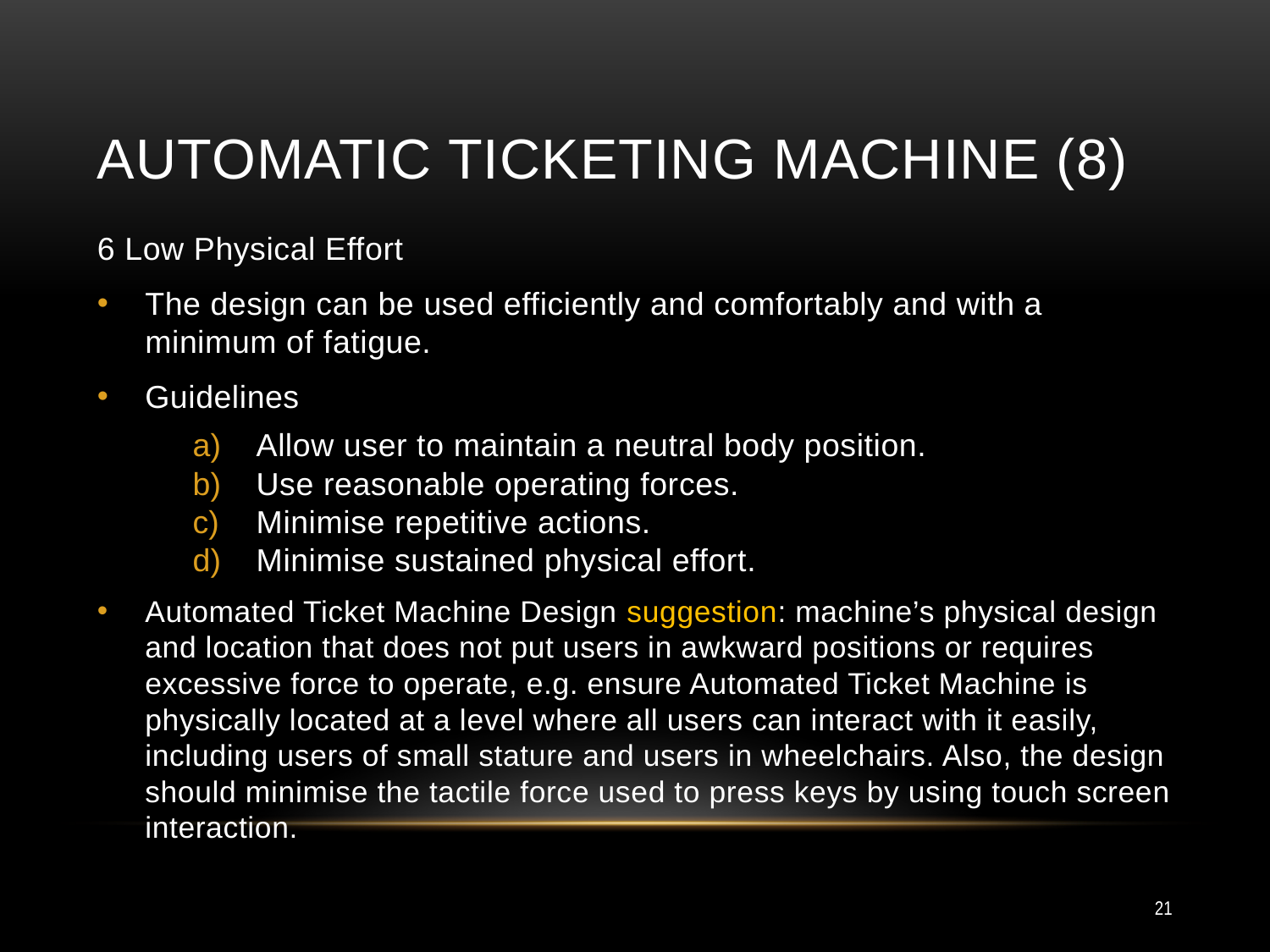

# Automatic Ticketing Machine (8)
6 Low Physical Effort
The design can be used efficiently and comfortably and with a minimum of fatigue.
Guidelines
Allow user to maintain a neutral body position.
Use reasonable operating forces.
Minimise repetitive actions.
Minimise sustained physical effort.

Automated Ticket Machine Design suggestion: machine’s physical design and location that does not put users in awkward positions or requires excessive force to operate, e.g. ensure Automated Ticket Machine is physically located at a level where all users can interact with it easily, including users of small stature and users in wheelchairs. Also, the design should minimise the tactile force used to press keys by using touch screen interaction.

21